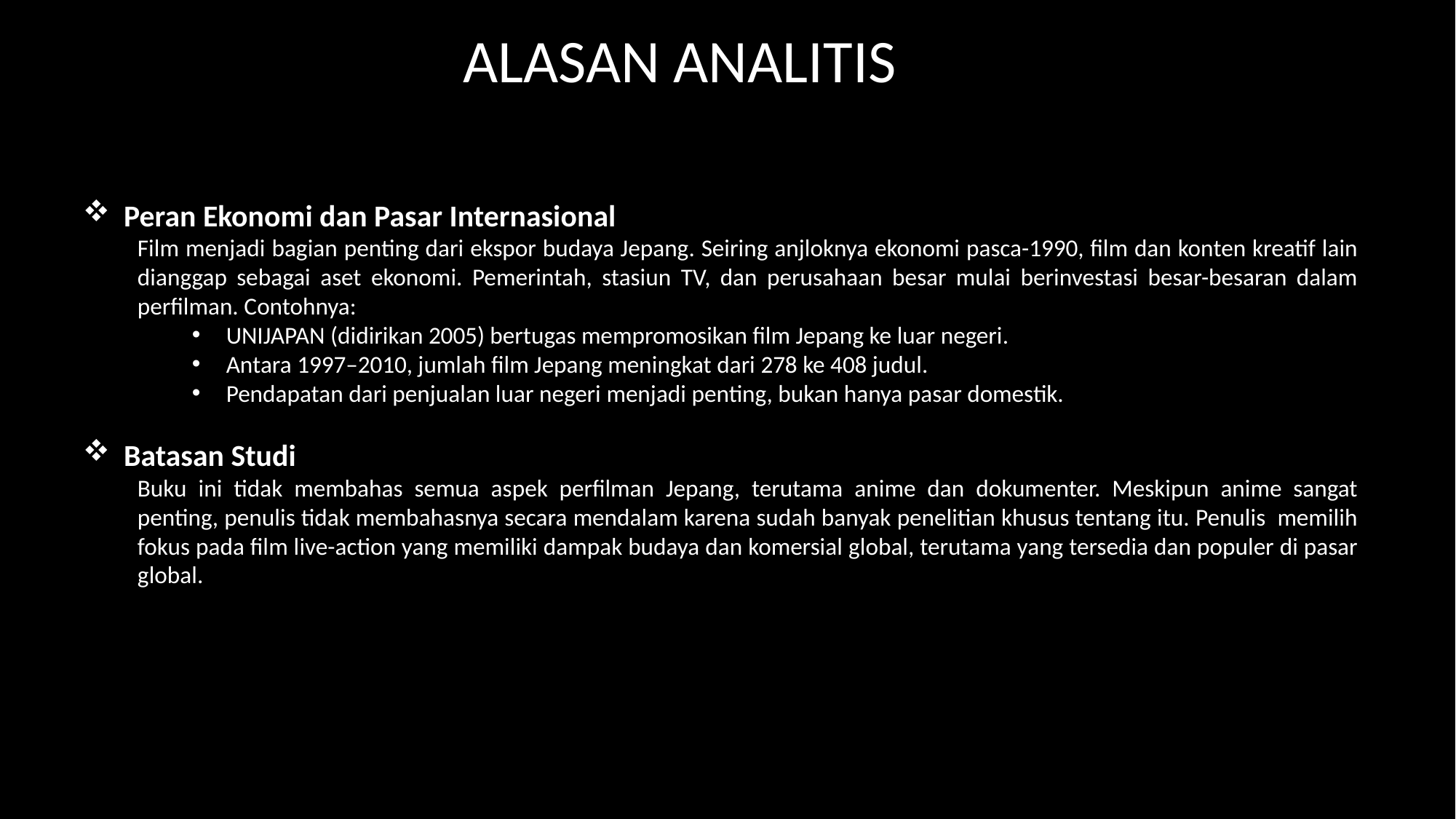

ALASAN ANALITIS
Peran Ekonomi dan Pasar Internasional
Film menjadi bagian penting dari ekspor budaya Jepang. Seiring anjloknya ekonomi pasca-1990, film dan konten kreatif lain dianggap sebagai aset ekonomi. Pemerintah, stasiun TV, dan perusahaan besar mulai berinvestasi besar-besaran dalam perfilman. Contohnya:
UNIJAPAN (didirikan 2005) bertugas mempromosikan film Jepang ke luar negeri.
Antara 1997–2010, jumlah film Jepang meningkat dari 278 ke 408 judul.
Pendapatan dari penjualan luar negeri menjadi penting, bukan hanya pasar domestik.

Batasan Studi
Buku ini tidak membahas semua aspek perfilman Jepang, terutama anime dan dokumenter. Meskipun anime sangat penting, penulis tidak membahasnya secara mendalam karena sudah banyak penelitian khusus tentang itu. Penulis  memilih fokus pada film live-action yang memiliki dampak budaya dan komersial global, terutama yang tersedia dan populer di pasar global.